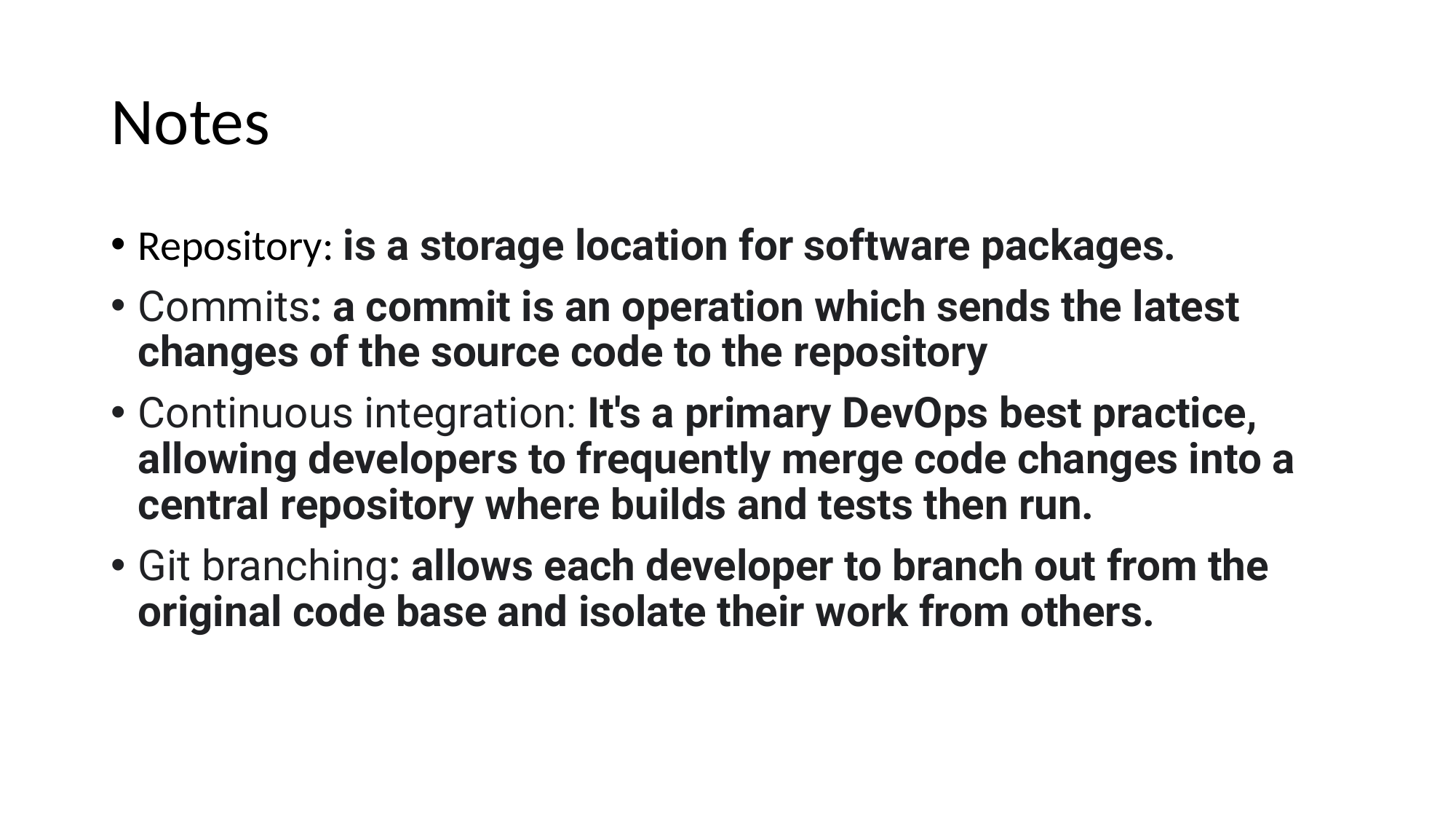

# Notes
Repository: is a storage location for software packages.
Commits: a commit is an operation which sends the latest changes of the source code to the repository
Continuous integration: It's a primary DevOps best practice, allowing developers to frequently merge code changes into a central repository where builds and tests then run.
Git branching: allows each developer to branch out from the original code base and isolate their work from others.